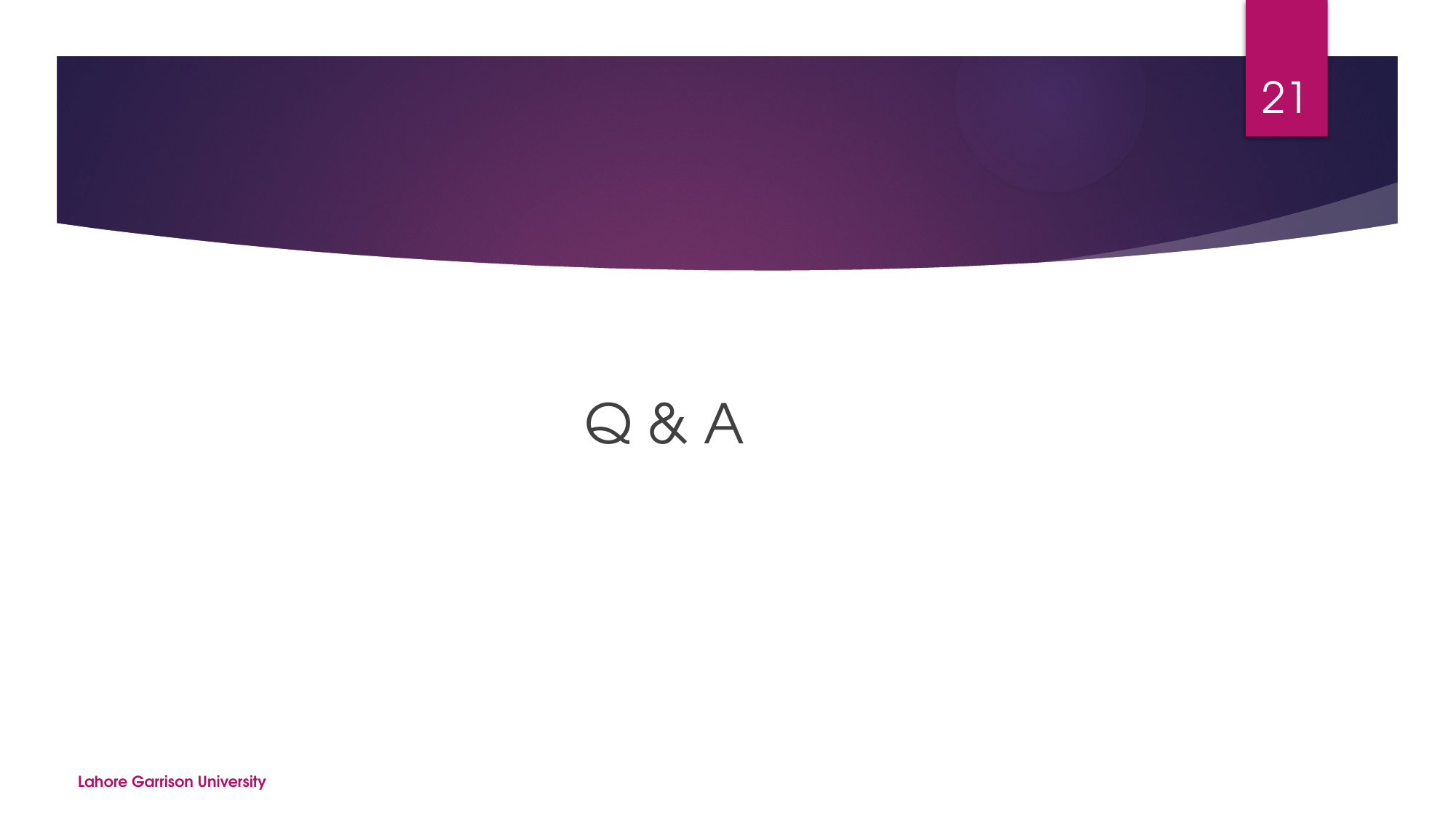

21

Q & A
Lahore Garrison University